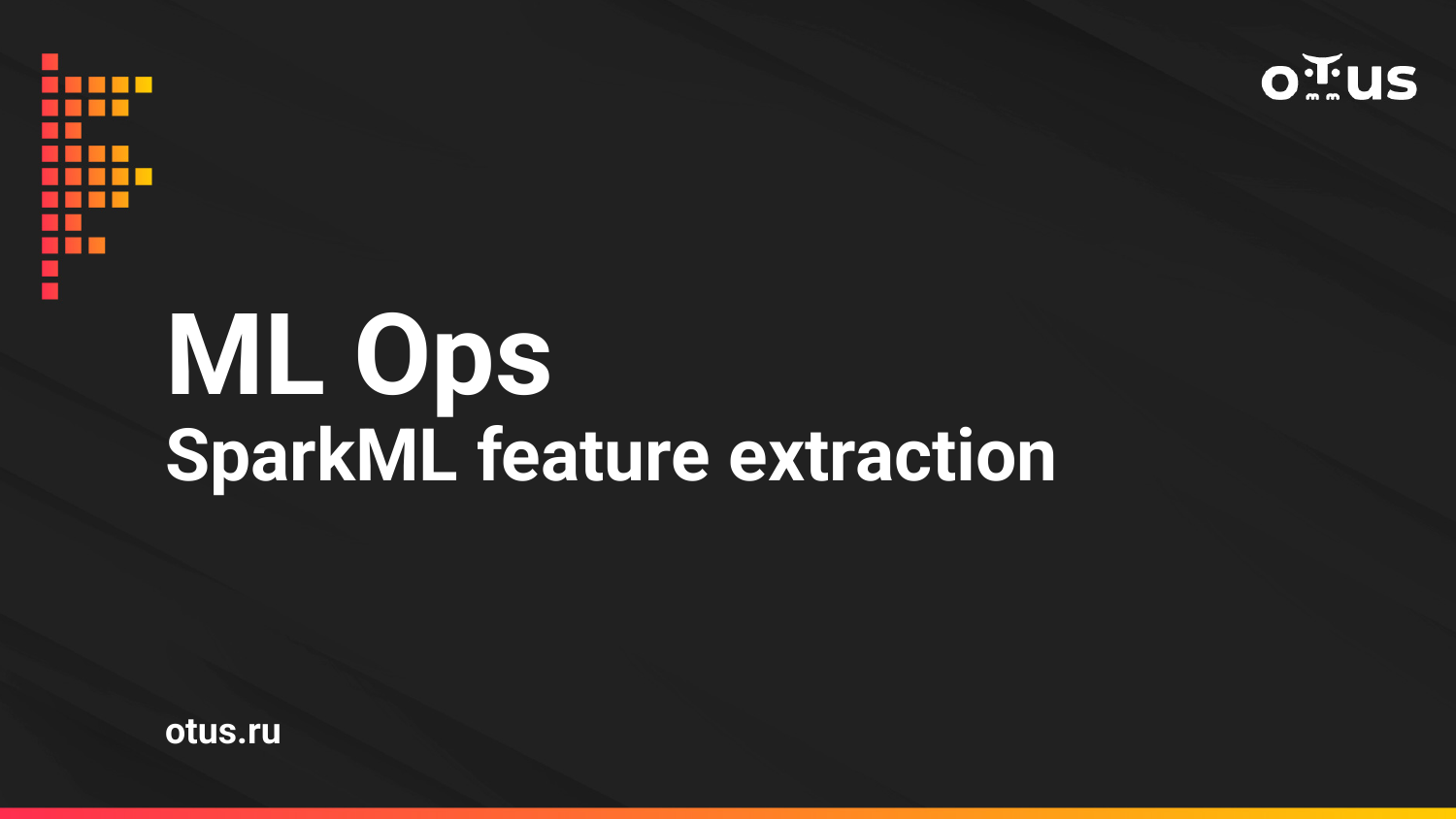

# ML Ops
SparkML feature extraction
otus.ru